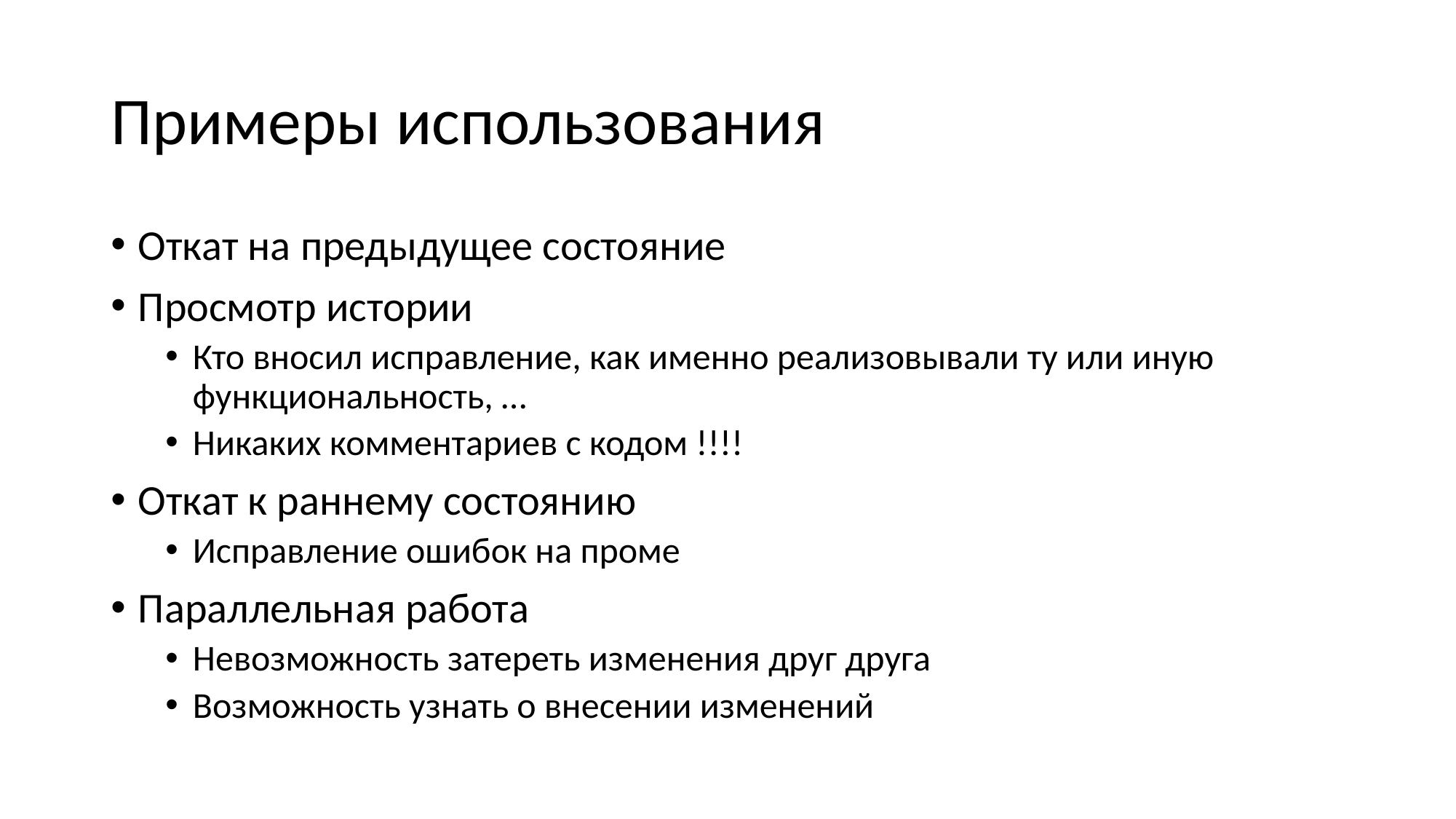

# Примеры использования
Откат на предыдущее состояние
Просмотр истории
Кто вносил исправление, как именно реализовывали ту или иную функциональность, …
Никаких комментариев с кодом !!!!
Откат к раннему состоянию
Исправление ошибок на проме
Параллельная работа
Невозможность затереть изменения друг друга
Возможность узнать о внесении изменений